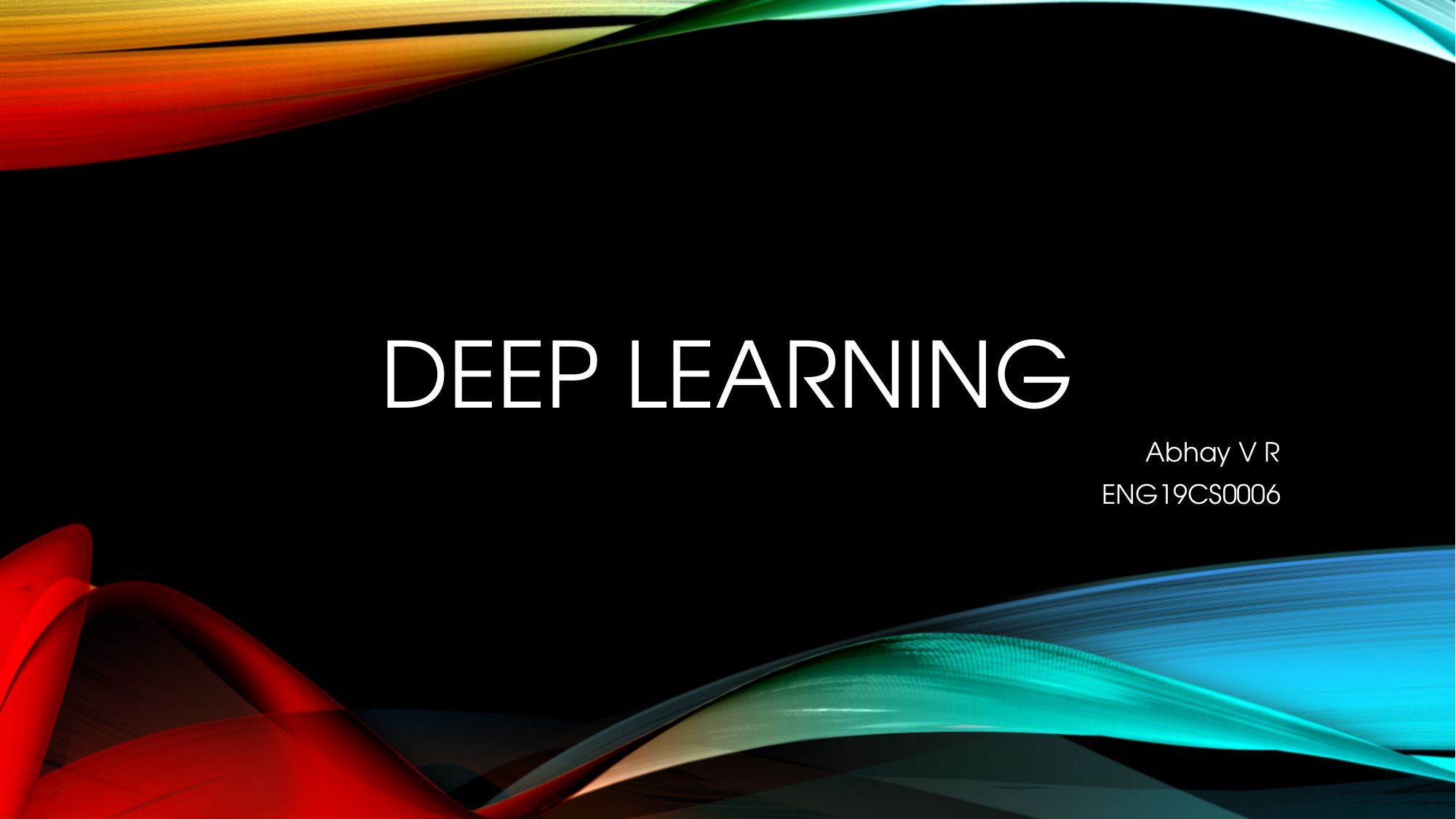

# DEEP LEARNING
Abhay V R
ENG19CS0006